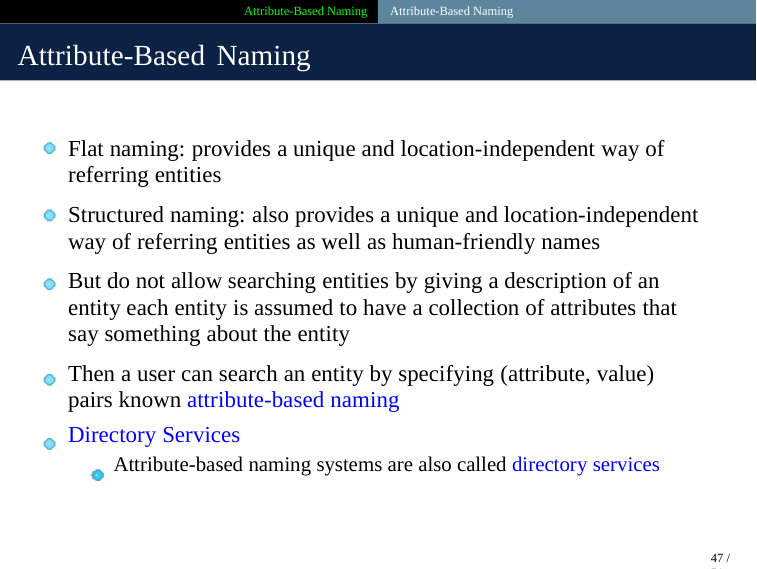

Attribute-Based Naming       Attribute-Based Naming

Attribute-Based Naming
Flat naming: provides a unique and location-independent way of
referring entities
Structured naming: also provides a unique and location-independent way of referring entities as well as human-friendly names
But do not allow searching entities by giving a description of an entity each entity is assumed to have a collection of attributes that say something about the entity
Then a user can search an entity by specifying (attribute, value) pairs known attribute-based naming
Directory Services
Attribute-based naming systems are also called directory services
47 / 51